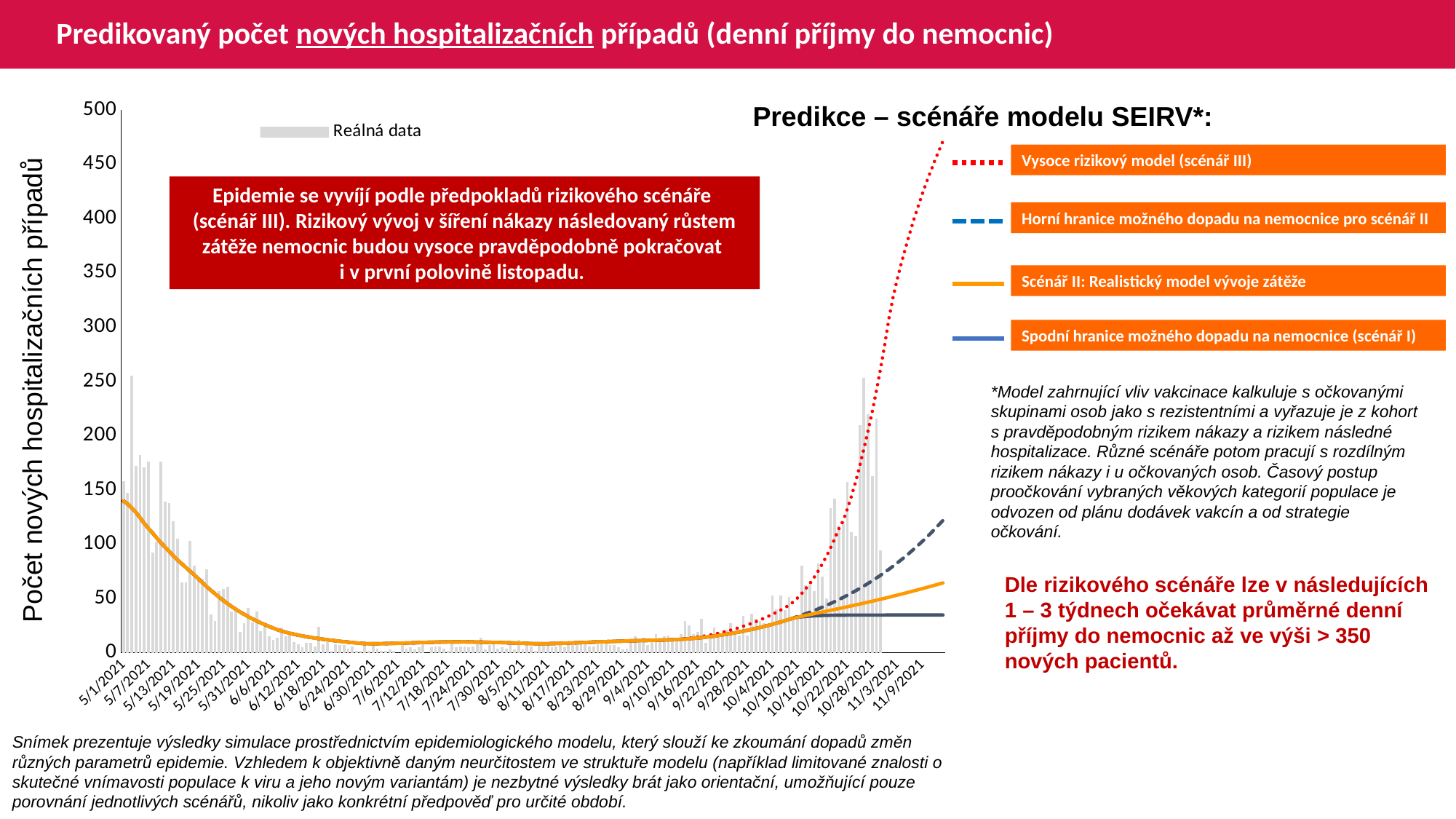

# Predikovaný počet nových hospitalizačních případů (denní příjmy do nemocnic)

### Chart

| Category | Reálná data | B | V2 | V3 | C |
|---|---|---|---|---|---|
| 44317 | 158.0 | 139.64794455558877 | 139.64794455558877 | 139.6599379281979 | 139.64794455558877 |
| 44318 | 147.0 | 137.07117923829355 | 137.07117923829355 | 137.08635260959272 | 137.07117923829355 |
| 44319 | 255.0 | 133.25904898782028 | 133.25904898782028 | 133.27637078842963 | 133.25904898782028 |
| 44320 | 172.0 | 129.33552086827694 | 129.33552086827694 | 129.35409554172656 | 129.33552086827694 |
| 44321 | 182.0 | 124.31315364025068 | 124.31315364025068 | 124.332784227925 | 124.31315364025068 |
| 44322 | 171.0 | 119.06982556922594 | 119.06982556922594 | 119.09084387710027 | 119.06982556922594 |
| 44323 | 176.0 | 114.57744264611392 | 114.57744264611392 | 114.59973425243516 | 114.57744264611392 |
| 44324 | 92.0 | 110.25383761103149 | 110.25383761103149 | 110.27716167934705 | 110.25383761103149 |
| 44325 | 102.0 | 105.68882148357807 | 105.68882148357807 | 105.71297996758949 | 105.68882148357807 |
| 44326 | 176.0 | 101.24265649882727 | 101.24265649882727 | 101.26732064466341 | 101.24265649882727 |
| 44327 | 139.0 | 97.2899680553819 | 97.2899680553819 | 97.31488039036049 | 97.2899680553819 |
| 44328 | 138.0 | 93.31396063708235 | 93.31396063708235 | 93.3388505197945 | 93.31396063708235 |
| 44329 | 121.0 | 89.13019300298765 | 89.13019300298765 | 89.15481833240483 | 89.13019300298765 |
| 44330 | 105.0 | 85.27858526897035 | 85.27858526897035 | 85.3029674741556 | 85.27858526897035 |
| 44331 | 65.0 | 81.99297881071107 | 81.99297881071107 | 82.0170131775958 | 81.99297881071107 |
| 44332 | 65.0 | 78.44396102661267 | 78.44396102661267 | 78.46750217434601 | 78.44396102661267 |
| 44333 | 103.0 | 75.0553275377024 | 75.0553275377024 | 75.07843251380837 | 75.0553275377024 |
| 44334 | 80.0 | 71.74389384122333 | 71.74389384122333 | 71.76638213422848 | 71.74389384122333 |
| 44335 | 69.0 | 68.14834401130793 | 68.14834401130793 | 68.17018428479787 | 68.14834401130793 |
| 44336 | 68.0 | 64.45656966694514 | 64.45656966694514 | 64.47772928481572 | 64.45656966694514 |
| 44337 | 77.0 | 60.8575760005624 | 60.8575760005624 | 60.87804902976495 | 60.8575760005624 |
| 44338 | 35.0 | 57.51552259226446 | 57.51552259226446 | 57.53530065171071 | 57.51552259226446 |
| 44339 | 29.0 | 54.29518244267092 | 54.29518244267092 | 54.31425383017631 | 54.29518244267092 |
| 44340 | 57.0 | 51.10245074520935 | 51.10245074520935 | 51.1208217353269 | 51.10245074520935 |
| 44341 | 59.0 | 48.09331025436404 | 48.09331025436404 | 48.1109797230165 | 48.09331025436404 |
| 44342 | 61.0 | 45.24634774425067 | 45.24634774425067 | 45.263314949785126 | 45.24634774425067 |
| 44343 | 38.0 | 42.55436284537427 | 42.55436284537427 | 42.57070950252819 | 42.55436284537427 |
| 44344 | 40.0 | 40.004588232171955 | 40.004588232171955 | 40.02023339312291 | 40.004588232171955 |
| 44345 | 19.0 | 37.5904874986154 | 37.5904874986154 | 37.605433053628076 | 37.5904874986154 |
| 44346 | 27.0 | 35.31188930175267 | 35.31188930175267 | 35.32614452022244 | 35.31188930175267 |
| 44347 | 41.0 | 33.16541820362909 | 33.16541820362909 | 33.1789983669878 | 33.16541820362909 |
| 44348 | 28.0 | 31.140727131947642 | 31.140727131947642 | 31.15364532690728 | 31.140727131947642 |
| 44349 | 38.0 | 29.23028008264373 | 29.23028008264373 | 29.242548940703273 | 29.23028008264373 |
| 44350 | 20.0 | 27.426277092075907 | 27.426277092075907 | 27.437910032342188 | 27.426277092075907 |
| 44351 | 28.0 | 25.721024704136653 | 25.721024704136653 | 25.73203517193906 | 25.721024704136653 |
| 44352 | 15.0 | 24.108928609348368 | 24.108928609348368 | 24.119329324545106 | 24.108928609348368 |
| 44353 | 12.0 | 22.587845185189508 | 22.587845185189508 | 22.59765522539965 | 22.587845185189508 |
| 44354 | 14.0 | 21.156990286137443 | 21.156990286137443 | 21.16623347706627 | 21.156990286137443 |
| 44355 | 23.0 | 19.924192644888535 | 19.924192644888535 | 19.932986658095615 | 19.924192644888535 |
| 44356 | 15.0 | 18.84206367121078 | 18.84206367121078 | 18.850491471472196 | 18.84206367121078 |
| 44357 | 18.0 | 17.869047313695773 | 17.869047313695773 | 17.877157486393116 | 17.869047313695773 |
| 44358 | 10.0 | 16.97796119711711 | 16.97796119711711 | 16.98577858446515 | 16.97796119711711 |
| 44359 | 8.0 | 16.153612556605367 | 16.153612556605367 | 16.16115050780354 | 16.153612556605367 |
| 44360 | 5.0 | 15.392298372637015 | 15.392298372637015 | 15.39957051849342 | 15.392298372637015 |
| 44361 | 9.0 | 14.692990122857736 | 14.692990122857736 | 14.700013206282165 | 14.692990122857736 |
| 44362 | 9.0 | 14.045980424038135 | 14.045980424038135 | 14.052764540945645 | 14.045980424038135 |
| 44363 | 6.0 | 13.443675794696901 | 13.443675794696901 | 13.450227428314975 | 13.443675794696901 |
| 44364 | 24.0 | 12.877576952043455 | 12.877576952043455 | 12.883896550512873 | 12.877576952043455 |
| 44365 | 8.0 | 12.34184944583103 | 12.34184944583103 | 12.347935659170616 | 12.34184944583103 |
| 44366 | 10.0 | 11.83359164596186 | 11.83359164596186 | 11.83944315550616 | 11.83359164596186 |
| 44367 | 2.0 | 11.353689814248355 | 11.353689814248355 | 11.359310383035336 | 11.353689814248355 |
| 44368 | 8.0 | 10.903021955746226 | 10.903021955746226 | 10.90841996949166 | 10.903021955746226 |
| 44369 | 7.0 | 10.477176223270362 | 10.477176223270362 | 10.482358451845357 | 10.477176223270362 |
| 44370 | 7.0 | 10.071601792267757 | 10.071601792267757 | 10.076573088153964 | 10.071601792267757 |
| 44371 | 4.0 | 9.68352292268537 | 9.68352292268537 | 9.688286895747297 | 9.68352292268537 |
| 44372 | 6.0 | 9.310390599188395 | 9.310390599188395 | 9.314949579595122 | 9.310390599188395 |
| 44373 | 2.0 | 8.951212954358198 | 8.951212954358198 | 8.955568772886181 | 8.951212954358198 |
| 44374 | 2.0 | 8.607982297457056 | 8.607982297457056 | 8.612141133722616 | 8.607982297457056 |
| 44375 | 7.0 | 8.358691224479116 | 8.358691224479116 | 8.36278655868955 | 8.358691224479116 |
| 44376 | 2.0 | 8.24491421924904 | 8.24491421924904 | 8.24908532644622 | 8.24491421924904 |
| 44377 | 10.0 | 8.21881437144475 | 8.21881437144475 | 8.223142074421048 | 8.21881437144475 |
| 44378 | 4.0 | 8.24425559170777 | 8.24425559170777 | 8.24878063829965 | 8.24425559170777 |
| 44379 | 2.0 | 8.299366777355317 | 8.299366777355317 | 8.30410435187514 | 8.299366777355317 |
| 44380 | 2.0 | 8.37149944025441 | 8.37149944025441 | 8.376449703820981 | 8.37149944025441 |
| 44381 | 3.0 | 8.456519431289053 | 8.456519431289053 | 8.461678769381251 | 8.456519431289053 |
| 44382 | 2.0 | 8.551794473518385 | 8.551794473518385 | 8.55715671836515 | 8.551794473518385 |
| 44383 | None | 8.652737190685002 | 8.652737190685002 | 8.658292663458269 | 8.652737190685002 |
| 44384 | 8.0 | 8.754417692689458 | 8.754417692689458 | 8.760151971888263 | 8.754417692689458 |
| 44385 | 4.0 | 8.852929926797515 | 8.852929926797515 | 8.858826262759976 | 8.852929926797515 |
| 44386 | 5.0 | 8.97131393745076 | 8.97131393745076 | 8.977369830099633 | 8.97131393745076 |
| 44387 | 3.0 | 9.10109692811966 | 9.10109692811966 | 9.107304779143305 | 9.10109692811966 |
| 44388 | 5.0 | 9.232440688327188 | 9.232440688327188 | 9.238789519353304 | 9.232440688327188 |
| 44389 | 8.0 | 9.360057263373164 | 9.360057263373164 | 9.36653634349932 | 9.360057263373164 |
| 44390 | None | 9.479749476420693 | 9.479749476420693 | 9.486347525846213 | 9.479749476420693 |
| 44391 | 5.0 | 9.587943234073464 | 9.587943234073464 | 9.59464829362696 | 9.587943234073464 |
| 44392 | 6.0 | 9.680591364449356 | 9.680591364449356 | 9.687388585036388 | 9.680591364449356 |
| 44393 | 6.0 | 9.75511665531667 | 9.75511665531667 | 9.761989363614703 | 9.75511665531667 |
| 44394 | 4.0 | 9.811498994706199 | 9.811498994706199 | 9.8184310720535 | 9.811498994706199 |
| 44395 | 2.0 | 9.851609097007895 | 9.851609097007895 | 9.858586572838249 | 9.851609097007895 |
| 44396 | 10.0 | 9.877545180002926 | 9.877545180002926 | 9.884556530654663 | 9.877545180002926 |
| 44397 | 5.0 | 9.889651362784207 | 9.889651362784207 | 9.896684822975658 | 9.889651362784207 |
| 44398 | 6.0 | 9.887619450339116 | 9.887619450339116 | 9.894661766680656 | 9.887619450339116 |
| 44399 | 6.0 | 9.871285779488971 | 9.871285779488971 | 9.878322995180497 | 9.871285779488971 |
| 44400 | 5.0 | 9.841060507111251 | 9.841060507111251 | 9.848078745795647 | 9.841060507111251 |
| 44401 | 6.0 | 9.797944873251254 | 9.797944873251254 | 9.804930837795837 | 9.797944873251254 |
| 44402 | 8.0 | 9.744485475064721 | 9.744485475064721 | 9.751429124880815 | 9.744485475064721 |
| 44403 | 14.0 | 9.68266235711053 | 9.68266235711053 | 9.689556294324575 | 9.68266235711053 |
| 44404 | 3.0 | 9.612319227278931 | 9.612319227278931 | 9.619155850086827 | 9.612319227278931 |
| 44405 | 7.0 | 9.53325614662026 | 9.53325614662026 | 9.540027305309195 | 9.53325614662026 |
| 44406 | 11.0 | 9.445457377150888 | 9.445457377150888 | 9.452154870901722 | 9.445457377150888 |
| 44407 | 4.0 | 9.349284467170946 | 9.349284467170946 | 9.355900315800682 | 9.349284467170946 |
| 44408 | 5.0 | 9.245721782470355 | 9.245721782470355 | 9.252249150216812 | 9.245721782470355 |
| 44409 | 4.0 | 9.136230200296268 | 9.136230200296268 | 9.142663975682808 | 9.136230200296268 |
| 44410 | 9.0 | 9.022051614709198 | 9.022051614709198 | 9.02838675712701 | 9.022051614709198 |
| 44411 | 3.0 | 8.90309906427865 | 8.90309906427865 | 8.90933048754232 | 8.90309906427865 |
| 44412 | 12.0 | 8.779170041205361 | 8.779170041205361 | 8.785292423330247 | 8.779170041205361 |
| 44413 | 3.0 | 8.650356113241287 | 8.650356113241287 | 8.656364372523967 | 8.650356113241287 |
| 44414 | 9.0 | 8.516963648260571 | 8.516963648260571 | 8.522852610767586 | 8.516963648260571 |
| 44415 | 6.0 | 8.379524282587226 | 8.379524282587226 | 8.385289357422153 | 8.379524282587226 |
| 44416 | 2.0 | 8.239120374753838 | 8.239120374753838 | 8.244758336193627 | 8.239120374753838 |
| 44417 | 7.0 | 8.19354639283847 | 8.19354639283847 | 8.199109719338594 | 8.19354639283847 |
| 44418 | 7.0 | 8.21460660386947 | 8.21460660386947 | 8.220131587120704 | 8.21460660386947 |
| 44419 | 7.0 | 8.275414601637749 | 8.275414601637749 | 8.28092324573663 | 8.275414601637749 |
| 44420 | 5.0 | 8.36114218464354 | 8.36114218464354 | 8.366647357150214 | 8.36114218464354 |
| 44421 | 6.0 | 8.46329439888359 | 8.46329439888359 | 8.468802903895266 | 8.46329439888359 |
| 44422 | 9.0 | 8.577520602790173 | 8.577520602790173 | 8.583036959462333 | 8.577520602790173 |
| 44423 | 5.0 | 8.702624545898288 | 8.702624545898288 | 8.708153479878092 | 8.702624545898288 |
| 44424 | 10.0 | 8.836966996139381 | 8.836966996139381 | 8.842512903618626 | 8.836966996139381 |
| 44425 | 7.0 | 8.978494172391947 | 8.978494172391947 | 8.984059743088437 | 8.978494172391947 |
| 44426 | 9.0 | 9.123844964895397 | 9.123844964895397 | 9.129429374675965 | 9.123844964895397 |
| 44427 | 10.0 | 9.270897955721011 | 9.270897955721011 | 9.27649870418827 | 9.270897955721011 |
| 44428 | 10.0 | 9.418576528812991 | 9.418576528812991 | 9.4241899214976 | 9.418576528812991 |
| 44429 | 6.0 | 9.565004159871023 | 9.565004159871023 | 9.570624605257763 | 9.565004159871023 |
| 44430 | 6.0 | 9.710374471731484 | 9.710374471731484 | 9.715997125080321 | 9.710374471731484 |
| 44431 | 8.0 | 9.85480784525862 | 9.85480784525862 | 9.860428658837918 | 9.85480784525862 |
| 44432 | 11.0 | 9.996991227875696 | 9.996991227875696 | 10.00260526954662 | 9.996991227875696 |
| 44433 | 10.0 | 10.136364813806722 | 10.136364813806722 | 10.141966385301203 | 10.136364813806722 |
| 44434 | 7.0 | 10.271828354976606 | 10.271828354976606 | 10.277410079492256 | 10.271828354976606 |
| 44435 | 7.0 | 10.40270079585025 | 10.40270079585025 | 10.408253558445722 | 10.40270079585025 |
| 44436 | 5.0 | 10.528887443884742 | 10.528887443884742 | 10.534401607961627 | 10.528887443884742 |
| 44437 | 3.0 | 10.650954516226193 | 10.650954516226193 | 10.656422225612914 | 10.650954516226193 |
| 44438 | 4.0 | 10.769409319211263 | 10.769409319211263 | 10.774824179679854 | 10.769409319211263 |
| 44439 | 9.0 | 10.88379026655457 | 10.88379026655457 | 10.889145150169497 | 10.88379026655457 |
| 44440 | 15.0 | 10.993423475738382 | 10.993423475738382 | 10.998710984771606 | 10.993423475738382 |
| 44441 | 10.0 | 11.097984871797962 | 11.097984871797962 | 11.103197678457946 | 11.097984871797962 |
| 44442 | 14.0 | 11.197427778941346 | 11.197427778941346 | 11.202558774675708 | 11.197427778941346 |
| 44443 | 7.0 | 11.292015191662358 | 11.292015191662358 | 11.297057176823728 | 11.292015191662358 |
| 44444 | 10.0 | 11.382391481660306 | 11.382391481660306 | 11.387338692264166 | 11.382391481660306 |
| 44445 | 17.0 | 11.469062975171255 | 11.469062975171255 | 11.473910518776393 | 11.469062975171255 |
| 44446 | 13.0 | 11.551754324464127 | 11.551754324464127 | 11.556496536766645 | 11.551754324464127 |
| 44447 | 15.0 | 11.630309094238328 | 11.630309094238328 | 11.634940046729753 | 11.630309094238328 |
| 44448 | 16.0 | 11.75161183741875 | 11.75161183741875 | 11.789519763085991 | 11.75161183741875 |
| 44449 | 13.0 | 11.904195108392742 | 11.904195108392742 | 12.000131232023705 | 11.904195108392742 |
| 44450 | 12.0 | 12.084438363759546 | 12.084438363759546 | 12.257591494097142 | 12.084438363759546 |
| 44451 | 17.0 | 12.29321664822055 | 12.29321664822055 | 12.560999586654361 | 12.29321664822055 |
| 44452 | 29.0 | 12.533320223970804 | 12.533320223970804 | 12.913224306248594 | 12.533320223970804 |
| 44453 | 25.0 | 12.808449676114833 | 12.808449676114833 | 13.31921128774411 | 12.808449676114833 |
| 44454 | 17.0 | 13.121292683033971 | 13.121292683033971 | 13.783173243311467 | 13.121292683033971 |
| 44455 | 19.0 | 13.473116983193904 | 13.473116983193904 | 14.307547685195459 | 13.473116983193904 |
| 44456 | 31.0 | 13.864463738020277 | 13.864463738020277 | 14.894133341440465 | 13.864463738020277 |
| 44457 | 9.0 | 14.294664035114693 | 14.294664035114693 | 15.54298509284854 | 14.294664035114693 |
| 44458 | 14.0 | 14.763428386708256 | 14.763428386708256 | 16.254943119827658 | 14.763428386708256 |
| 44459 | 23.0 | 15.270150156953605 | 15.270150156953605 | 17.030695225315867 | 15.270150156953605 |
| 44460 | 19.0 | 15.81321377606946 | 15.81321377606946 | 17.869556388817728 | 15.81321377606946 |
| 44461 | 17.0 | 16.39206670044223 | 16.39206670044223 | 18.772447630559327 | 16.39206670044223 |
| 44462 | 21.0 | 17.006325897440547 | 17.006325897440547 | 19.740583779552253 | 17.006325897440547 |
| 44463 | 27.0 | 17.655458766937954 | 17.655458766937954 | 20.774975642969366 | 17.655458766937954 |
| 44464 | 20.0 | 18.339415166847175 | 18.339415166847175 | 21.87740477497573 | 18.339415166847175 |
| 44465 | 16.0 | 19.05853450630093 | 19.05853450630093 | 23.050236640818184 | 19.05853450630093 |
| 44466 | 34.0 | 19.813410057220608 | 19.813410057220608 | 24.29629631896387 | 19.813410057220608 |
| 44467 | 16.0 | 20.604063347214833 | 20.604063347214833 | 25.61779341561487 | 20.604063347214833 |
| 44468 | 36.0 | 21.430739057192113 | 21.430739057192113 | 27.017247312091058 | 21.430739057192113 |
| 44469 | 31.0 | 22.29404937569052 | 22.29404937569052 | 28.497771733935224 | 22.29404937569052 |
| 44470 | 29.0 | 23.194614587409887 | 23.194614587409887 | 30.062669822684256 | 23.194614587409887 |
| 44471 | 27.0 | 24.1329157971486 | 24.1329157971486 | 31.715035938075744 | 24.1329157971486 |
| 44472 | 25.0 | 25.11043088248698 | 25.11043088248698 | 33.45957321184687 | 25.11043088248698 |
| 44473 | 53.0 | 26.128653643856524 | 26.128653643856524 | 35.301124651916325 | 26.128653643856524 |
| 44474 | 40.0 | 27.18863478861749 | 27.18863478861749 | 37.24390809115721 | 27.18863478861749 |
| 44475 | 53.0 | 28.291344815923367 | 28.291344815923367 | 39.29312843063963 | 28.291344815923367 |
| 44476 | 39.0 | 29.437709598772926 | 29.437709598772926 | 41.452640841685934 | 29.437709598772926 |
| 44477 | 51.0 | 30.628650447382824 | 30.628650447382824 | 43.72666445976938 | 30.628650447382824 |
| 44478 | 30.0 | 31.661422975099413 | 31.86519865161972 | 46.699616967729526 | 31.661422975099413 |
| 44479 | 34.0 | 32.58435889071552 | 33.14926401854609 | 50.255035330337705 | 32.58435889071552 |
| 44480 | 80.0 | 33.038899505510926 | 34.48276487662224 | 54.301263847301016 | 33.44676078131306 |
| 44481 | 62.0 | 33.37533681385685 | 35.86688667893759 | 58.809236360830255 | 34.27599378605373 |
| 44482 | 63.0 | 33.655590816168115 | 37.302841292577796 | 63.78299173057894 | 35.0873892280797 |
| 44483 | 57.0 | 33.89102610741975 | 38.79203511445667 | 69.24841078231111 | 35.88833439411246 |
| 44484 | 82.0 | 34.08621055693948 | 40.335939480690286 | 75.24316327853012 | 36.68147929207771 |
| 44485 | 70.0 | 34.242469041608274 | 41.93603422102751 | 81.80331033223774 | 37.47002407110995 |
| 44486 | 50.0 | 34.35980308370199 | 43.59466406769934 | 88.97408277235809 | 38.25621239710017 |
| 44487 | 133.0 | 34.44749933015555 | 45.31417249137303 | 96.79485187504906 | 39.04511358271702 |
| 44488 | 142.0 | 34.509087971266126 | 47.09607339493232 | 105.31008431513328 | 39.839040052640485 |
| 44489 | 117.0 | 34.5540409492387 | 48.941906590538565 | 114.57121102453675 | 40.63885965332156 |
| 44490 | 121.0 | 34.58645000000001 | 50.85341400000016 | 121.3858580000001 | 41.447365999999874 |
| 44491 | 157.0 | 34.60780999999997 | 52.8322169999999 | 132.29397300000005 | 42.265203000000156 |
| 44492 | 111.0 | 34.62406899999996 | 54.88006999999993 | 144.19987300000003 | 43.09275899999989 |
| 44493 | 108.0 | 34.6354859999999 | 56.99976800000013 | 157.54784599999994 | 43.93182500000012 |
| 44494 | 210.0 | 34.642872000000125 | 59.19409399999995 | 172.25912599999992 | 44.78303400000004 |
| 44495 | 253.0 | 34.64933299999984 | 61.46488499999987 | 188.16455700000006 | 45.646872999999914 |
| 44496 | 220.0 | 34.65428400000019 | 63.81397100000004 | 204.54459600000018 | 46.52338299999997 |
| 44497 | 163.0 | 34.65884399999982 | 66.24328300000025 | 222.03959899999973 | 47.411884999999984 |
| 44498 | 216.0 | 34.66329300000007 | 68.75489199999993 | 241.5101880000002 | 48.31254399999989 |
| 44499 | 94.0 | 34.666684999999916 | 71.35094299999992 | 261.9831199999999 | 49.225392000000284 |
| 44500 | None | 34.66959300000008 | 74.03369299999986 | 283.88429799999994 | 50.14981799999987 |
| 44501 | None | 34.67230699999982 | 76.80535200000031 | 307.7529480000003 | 51.08603799999992 |
| 44502 | None | 34.67382600000019 | 79.66793899999993 | 327.3855969999995 | 52.033992000000126 |
| 44503 | None | 34.6753990000002 | 82.62345300000015 | 344.22576500000014 | 52.99352399999998 |
| 44504 | None | 34.676602999999886 | 85.6738879999998 | 359.2279699999999 | 53.964016999999785 |
| 44505 | None | 34.67763699999978 | 88.82125399999995 | 373.11836700000003 | 54.945478000000094 |
| 44506 | None | 34.677638000000115 | 92.06752899999992 | 386.61310800000047 | 55.937793000000056 |
| 44507 | None | 34.67763700000023 | 95.41465900000003 | 399.17655000000013 | 56.940787 |
| 44508 | None | 34.67763799999966 | 98.86454300000014 | 411.0054599999994 | 57.954252 |
| 44509 | None | 34.67763700000023 | 102.42076799999995 | 422.4827290000003 | 58.978837999999996 |
| 44510 | None | 34.67763699999978 | 106.08653099999992 | 433.2573160000002 | 60.01497999999992 |
| 44511 | None | 34.677638000000115 | 109.86475199999995 | 443.35692299999937 | 61.06295600000021 |
| 44512 | None | 34.67763700000023 | 113.75821700000006 | 453.08690900000056 | 62.12296699999979 |
| 44513 | None | 34.67763699999978 | 117.76966300000004 | 462.4928949999994 | 63.19517700000006 |
| 44514 | None | 34.677638000000115 | 121.90181500000017 | 471.49331300000085 | 64.27975199999992 |
Predikce – scénáře modelu SEIRV*:
Vysoce rizikový model (scénář III)
Epidemie se vyvíjí podle předpokladů rizikového scénáře
(scénář III). Rizikový vývoj v šíření nákazy následovaný růstem zátěže nemocnic budou vysoce pravděpodobně pokračovat
i v první polovině listopadu.
Horní hranice možného dopadu na nemocnice pro scénář II
Scénář II: Realistický model vývoje zátěže
Spodní hranice možného dopadu na nemocnice (scénář I)
Počet nových hospitalizačních případů
*Model zahrnující vliv vakcinace kalkuluje s očkovanými skupinami osob jako s rezistentními a vyřazuje je z kohort s pravděpodobným rizikem nákazy a rizikem následné hospitalizace. Různé scénáře potom pracují s rozdílným rizikem nákazy i u očkovaných osob. Časový postup proočkování vybraných věkových kategorií populace je odvozen od plánu dodávek vakcín a od strategie očkování.
Dle rizikového scénáře lze v následujících 1 – 3 týdnech očekávat průměrné denní příjmy do nemocnic až ve výši > 350 nových pacientů.
Snímek prezentuje výsledky simulace prostřednictvím epidemiologického modelu, který slouží ke zkoumání dopadů změn různých parametrů epidemie. Vzhledem k objektivně daným neurčitostem ve struktuře modelu (například limitované znalosti o skutečné vnímavosti populace k viru a jeho novým variantám) je nezbytné výsledky brát jako orientační, umožňující pouze porovnání jednotlivých scénářů, nikoliv jako konkrétní předpověď pro určité období.